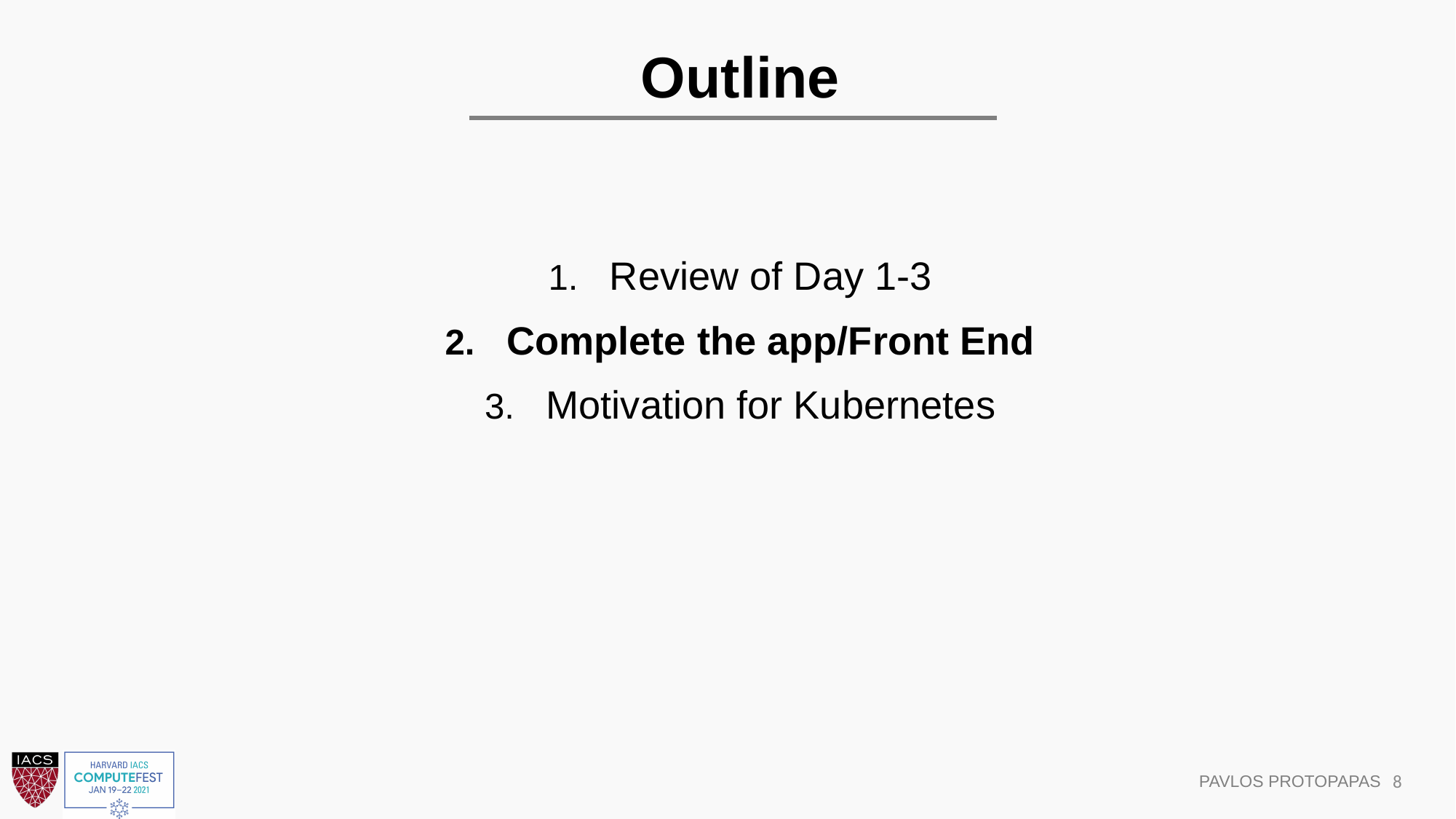

Outline

Review of Day 1-3
Complete the app/Front End
Motivation for Kubernetes
8